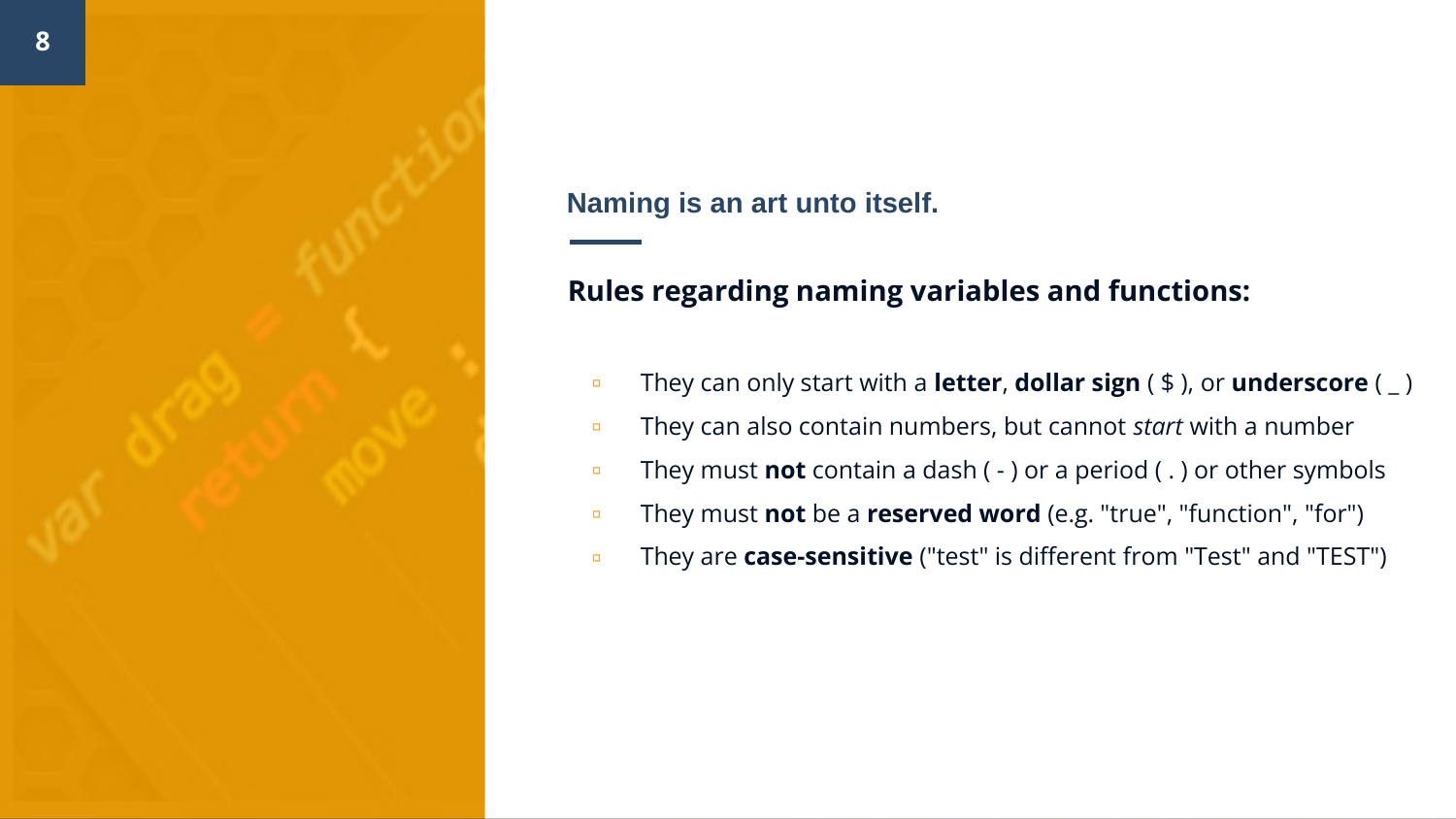

8
# Naming is an art unto itself.
Rules regarding naming variables and functions:
They can only start with a letter, dollar sign ( $ ), or underscore ( _ )
They can also contain numbers, but cannot start with a number
They must not contain a dash ( - ) or a period ( . ) or other symbols
They must not be a reserved word (e.g. "true", "function", "for")
They are case-sensitive ("test" is different from "Test" and "TEST")